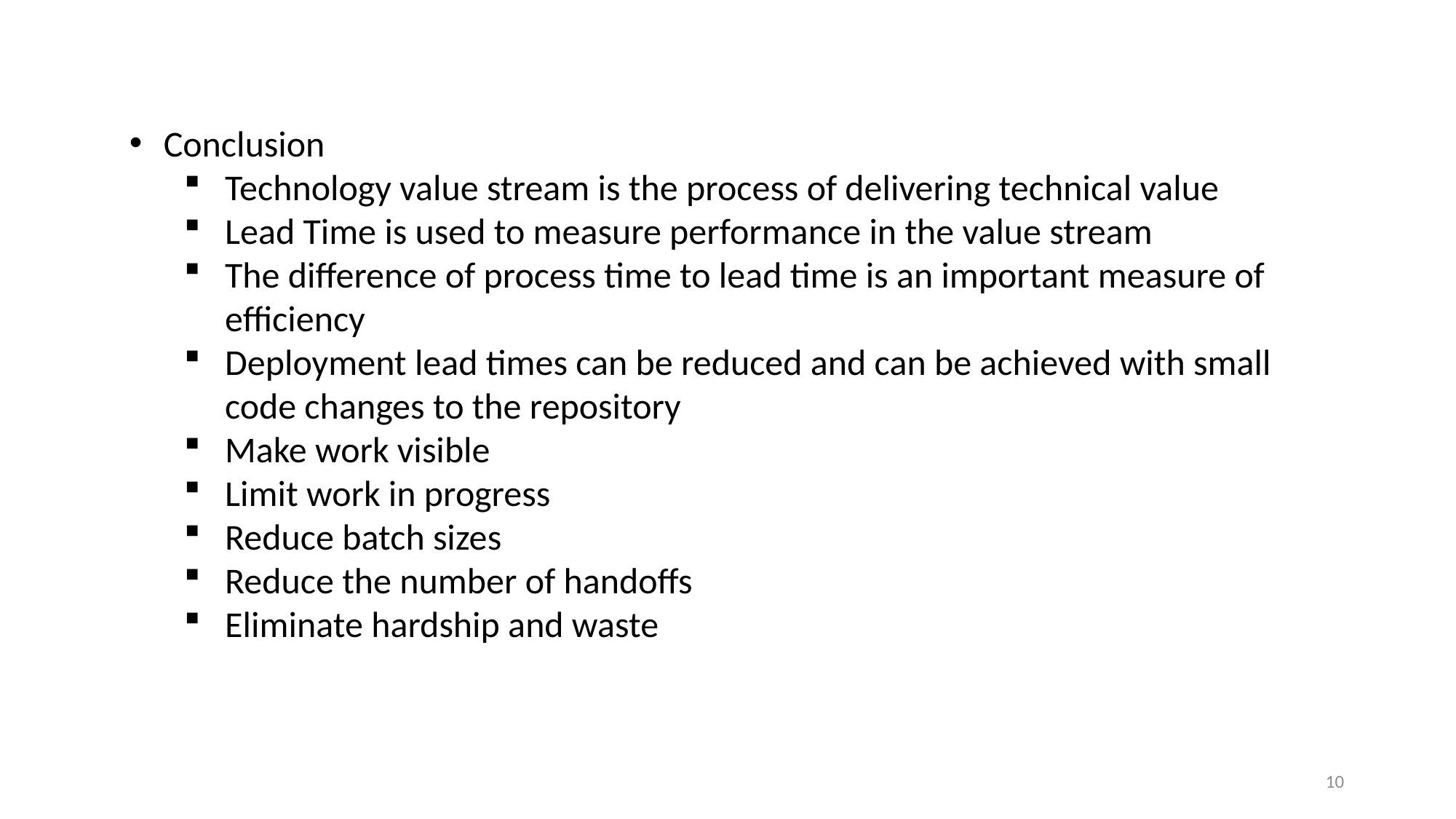

Conclusion
Technology value stream is the process of delivering technical value
Lead Time is used to measure performance in the value stream
The difference of process time to lead time is an important measure of efficiency
Deployment lead times can be reduced and can be achieved with small code changes to the repository
Make work visible
Limit work in progress
Reduce batch sizes
Reduce the number of handoffs
Eliminate hardship and waste

10